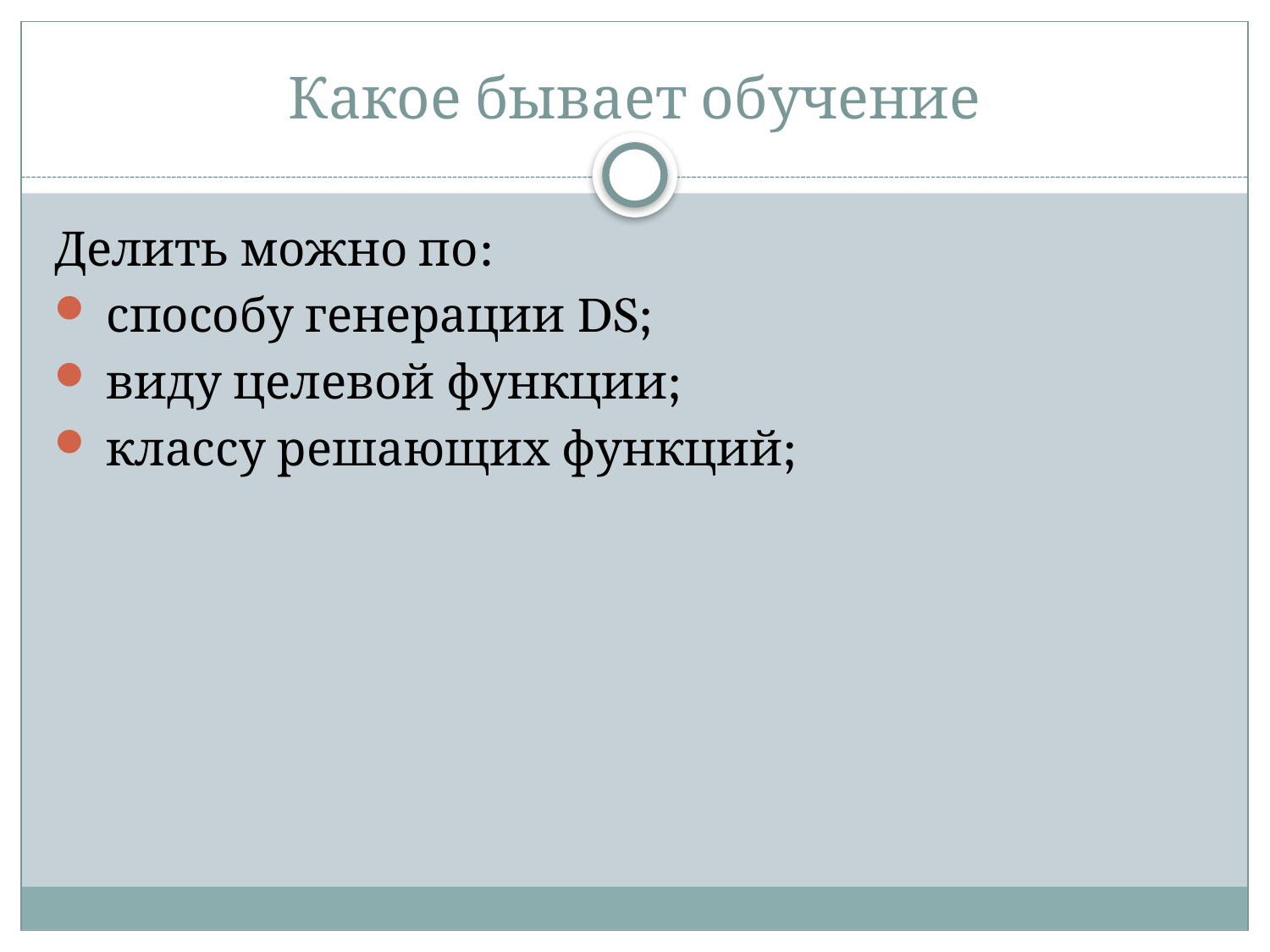

# Какое бывает обучение
Делить можно по:
 способу генерации DS;
 виду целевой функции;
 классу решающих функций;